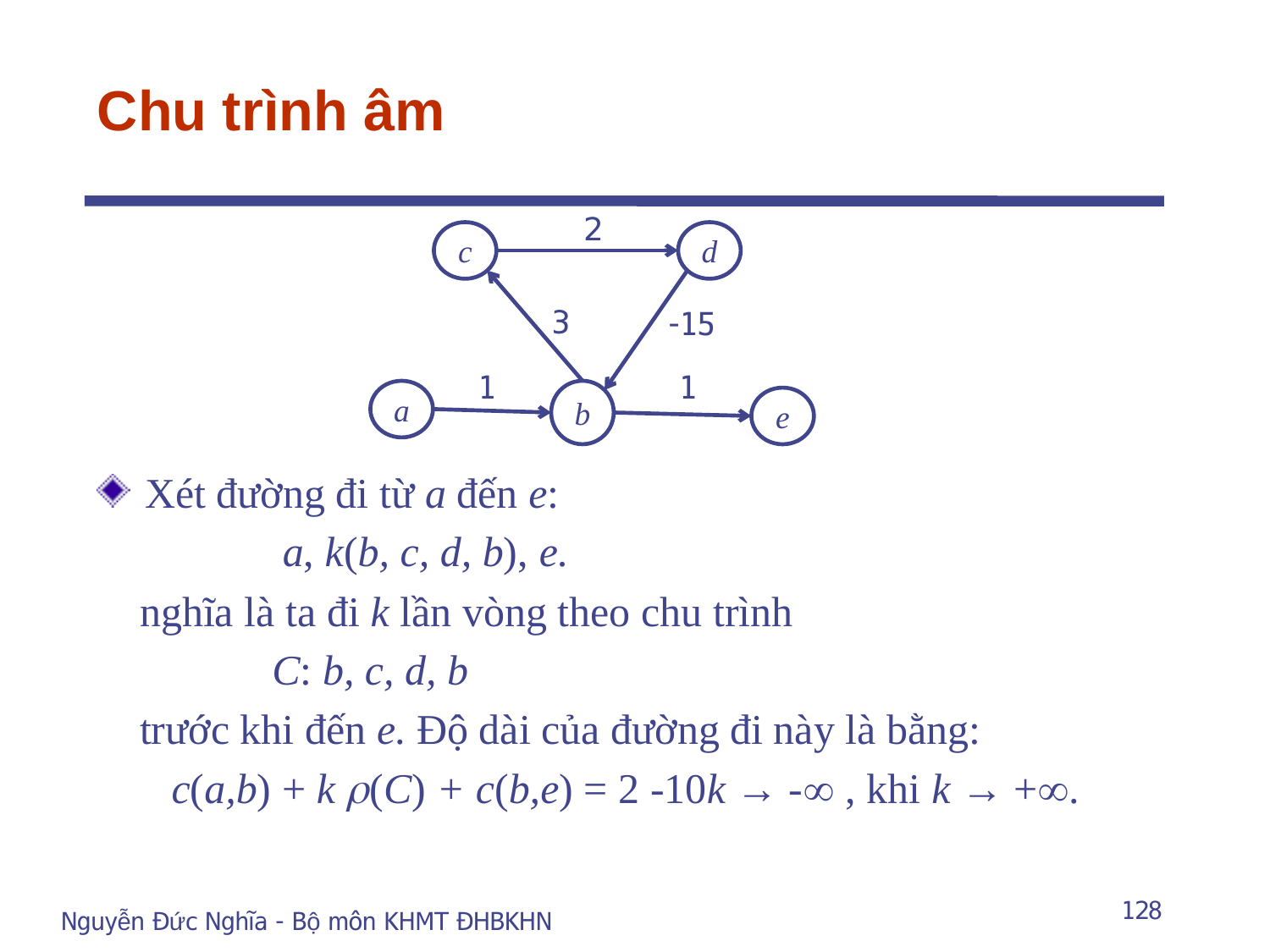

# Chu trình âm
2

Xét đường đi từ a đến e:
		 a, k(b, c, d, b), e.
    nghĩa là ta đi k lần vòng theo chu trình
		C: b, c, d, b
    trước khi đến e. Độ dài của đường đi này là bằng:
       c(a,b) + k ρ(C) + c(b,e) = 2 -10k → -∞ , khi k → +∞.

c
d
3
-15
1
1
a
b
e
128
Nguyễn Đức Nghĩa - Bộ môn KHMT ĐHBKHN